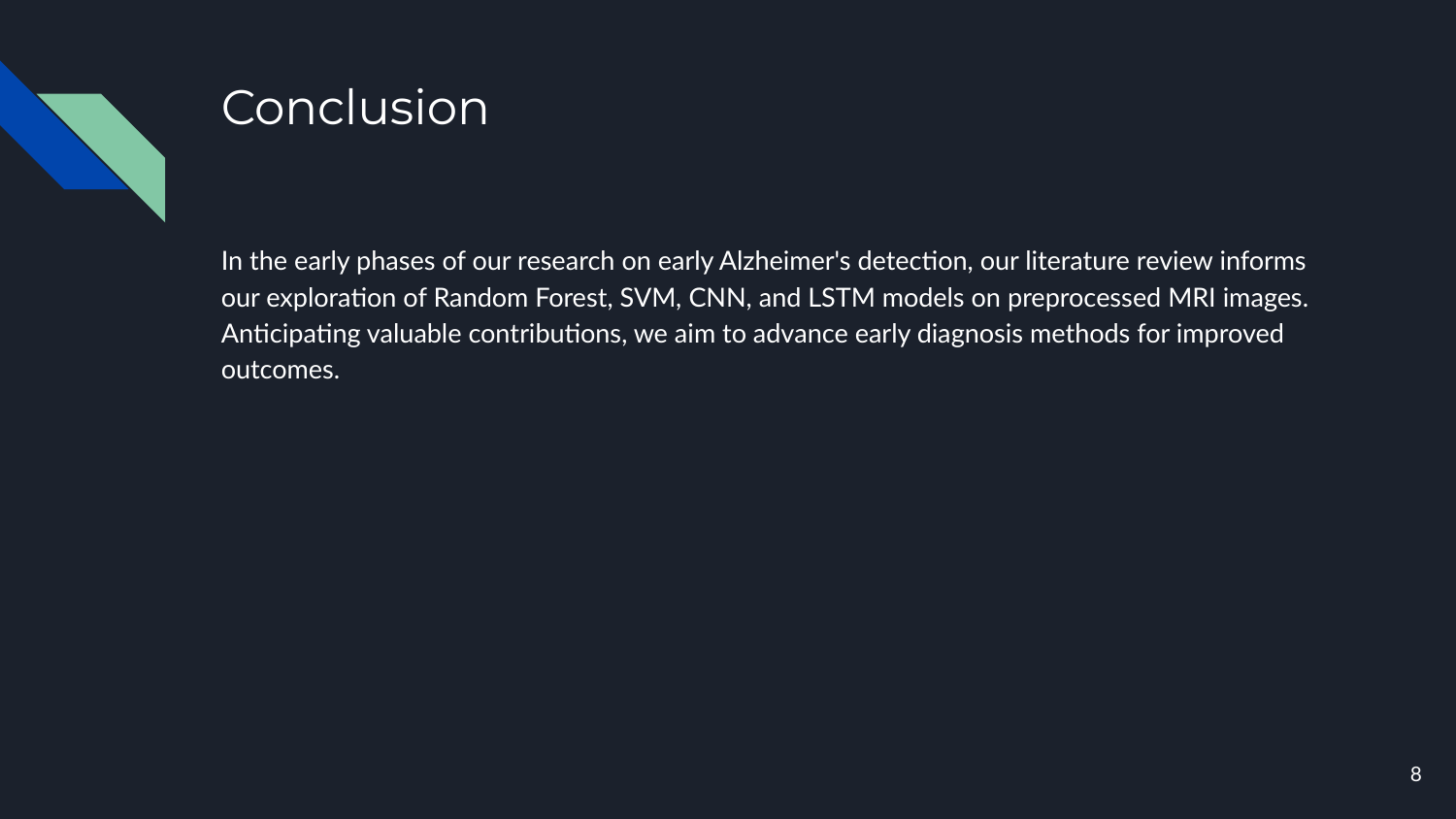

# Conclusion
In the early phases of our research on early Alzheimer's detection, our literature review informs our exploration of Random Forest, SVM, CNN, and LSTM models on preprocessed MRI images. Anticipating valuable contributions, we aim to advance early diagnosis methods for improved outcomes.

8